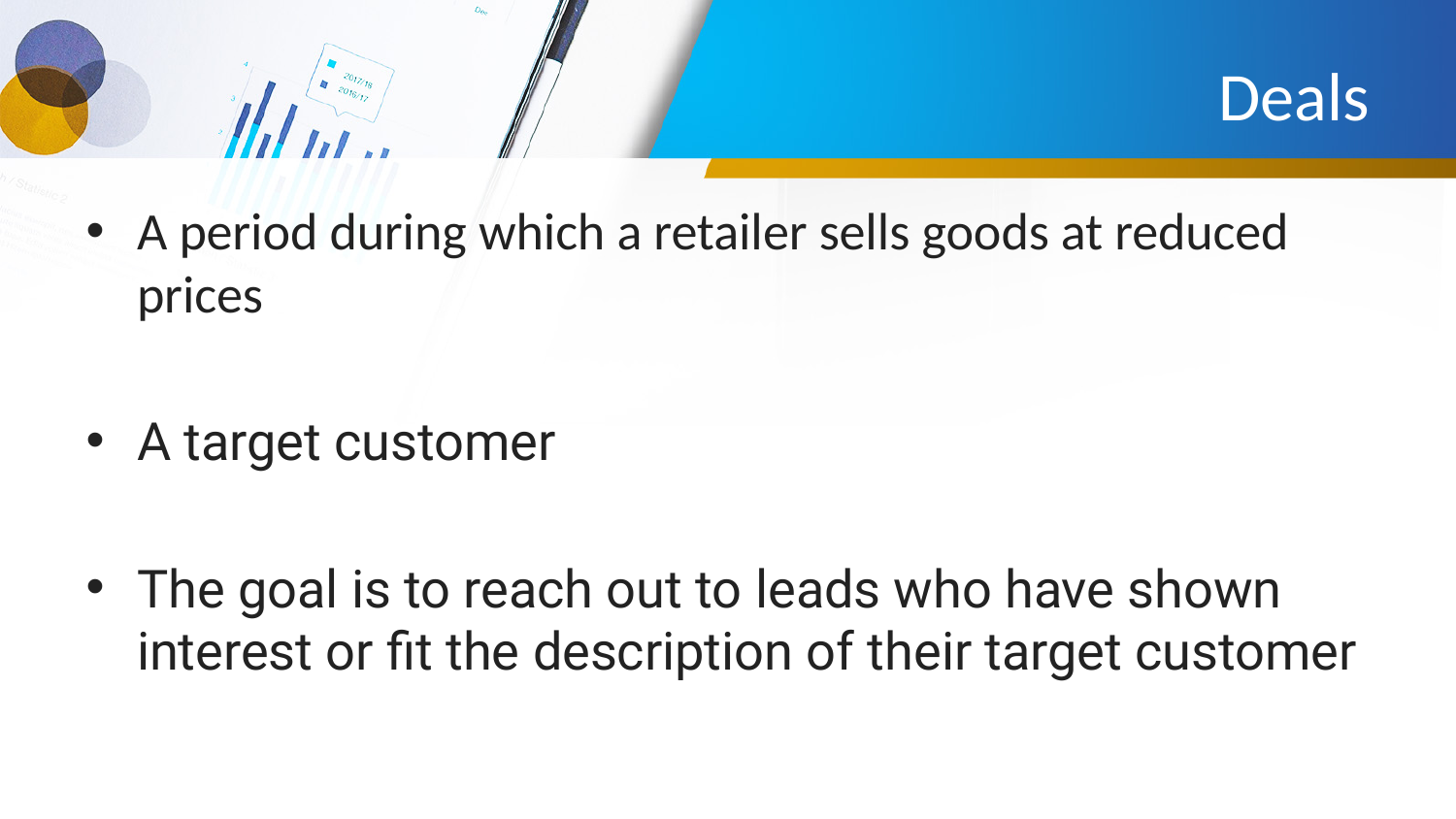

# Deals
A period during which a retailer sells goods at reduced prices

A target customer

The goal is to reach out to leads who have shown interest or fit the description of their target customer